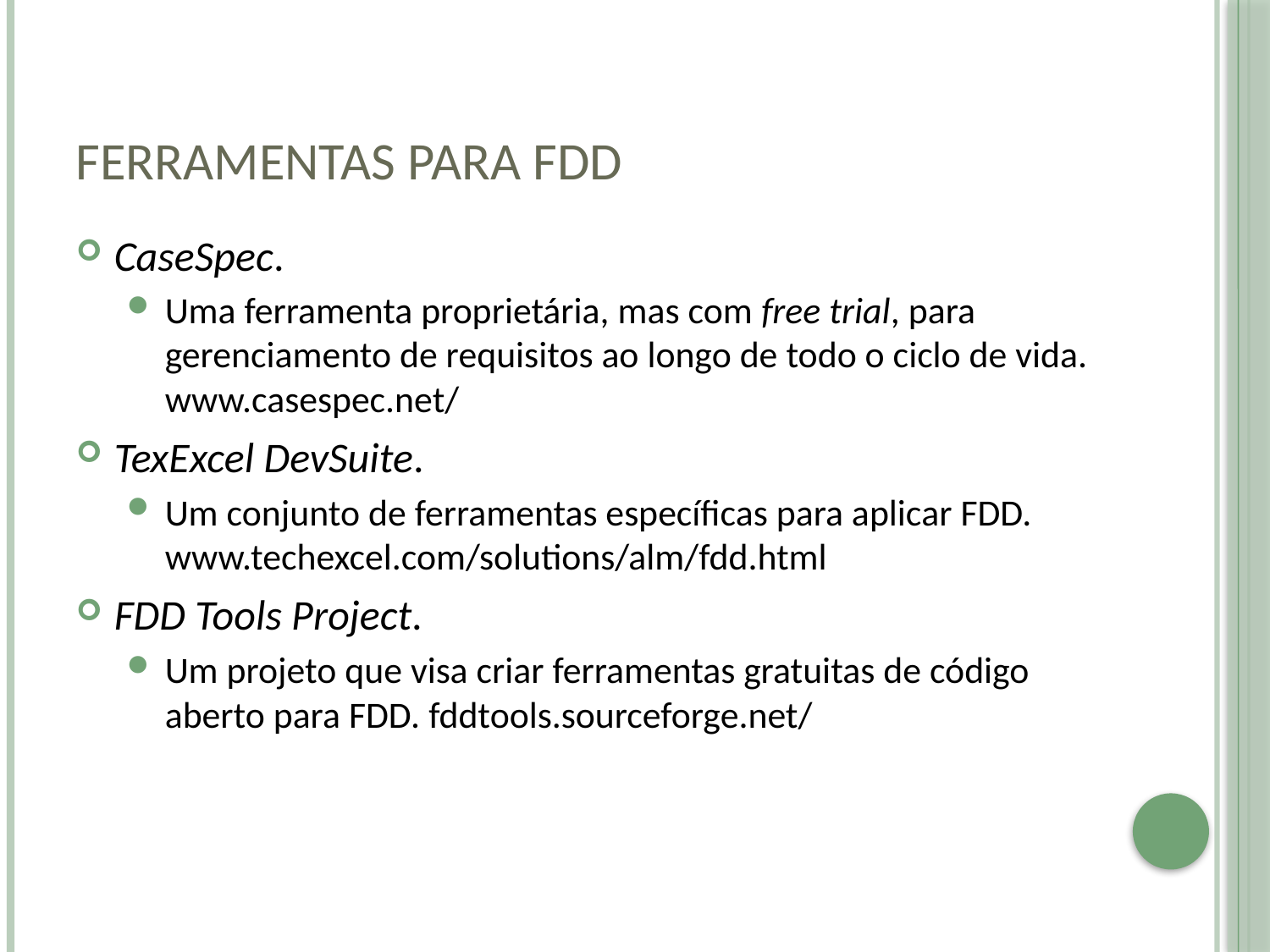

# Ferramentas para FDD
CaseSpec.
Uma ferramenta proprietária, mas com free trial, para gerenciamento de requisitos ao longo de todo o ciclo de vida. www.casespec.net/
TexExcel DevSuite.
Um conjunto de ferramentas específicas para aplicar FDD. www.techexcel.com/solutions/alm/fdd.html
FDD Tools Project.
Um projeto que visa criar ferramentas gratuitas de código aberto para FDD. fddtools.sourceforge.net/